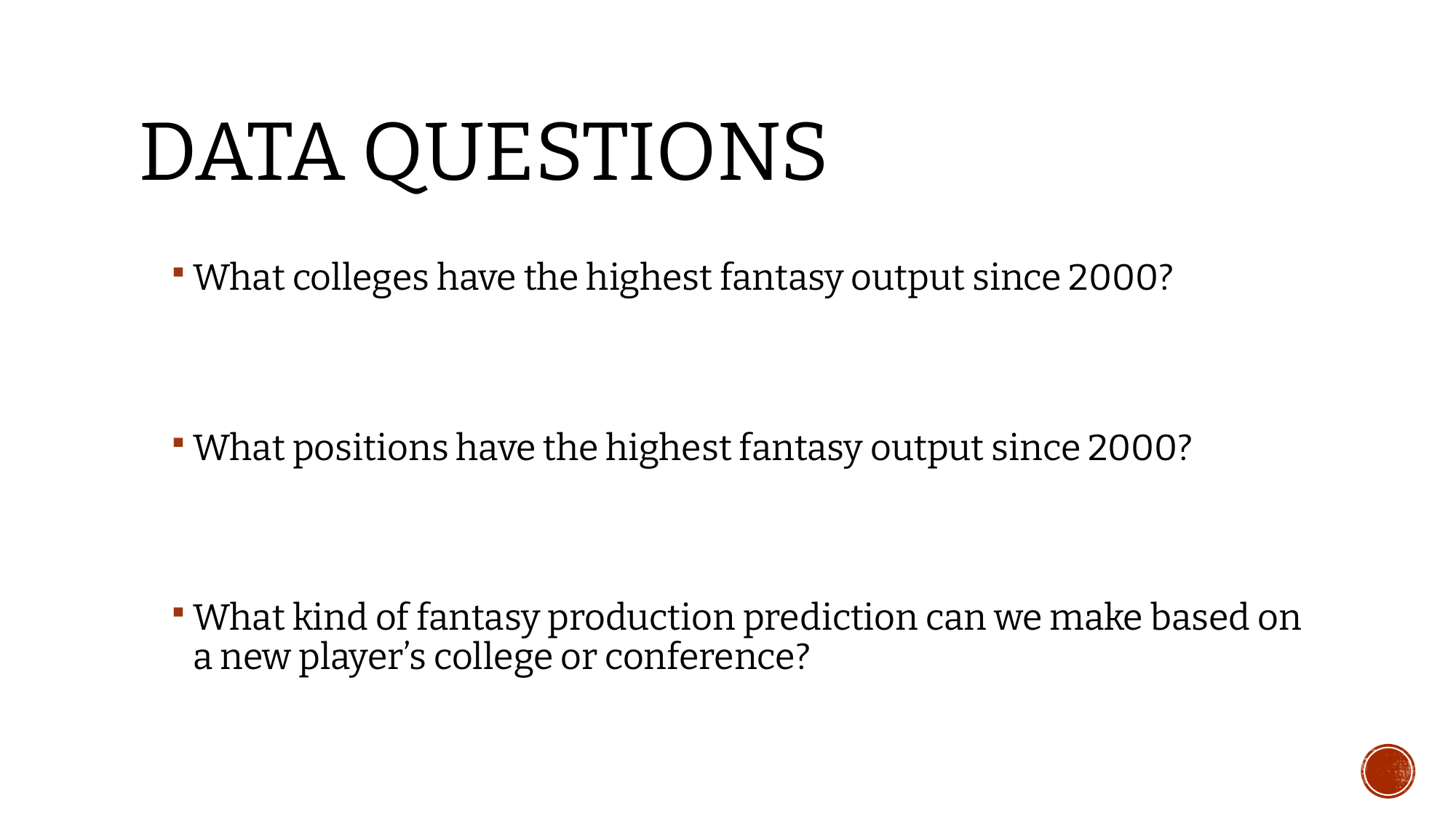

# Data questions
What colleges have the highest fantasy output since 2000?

What positions have the highest fantasy output since 2000?

What kind of fantasy production prediction can we make based on a new player’s college or conference?